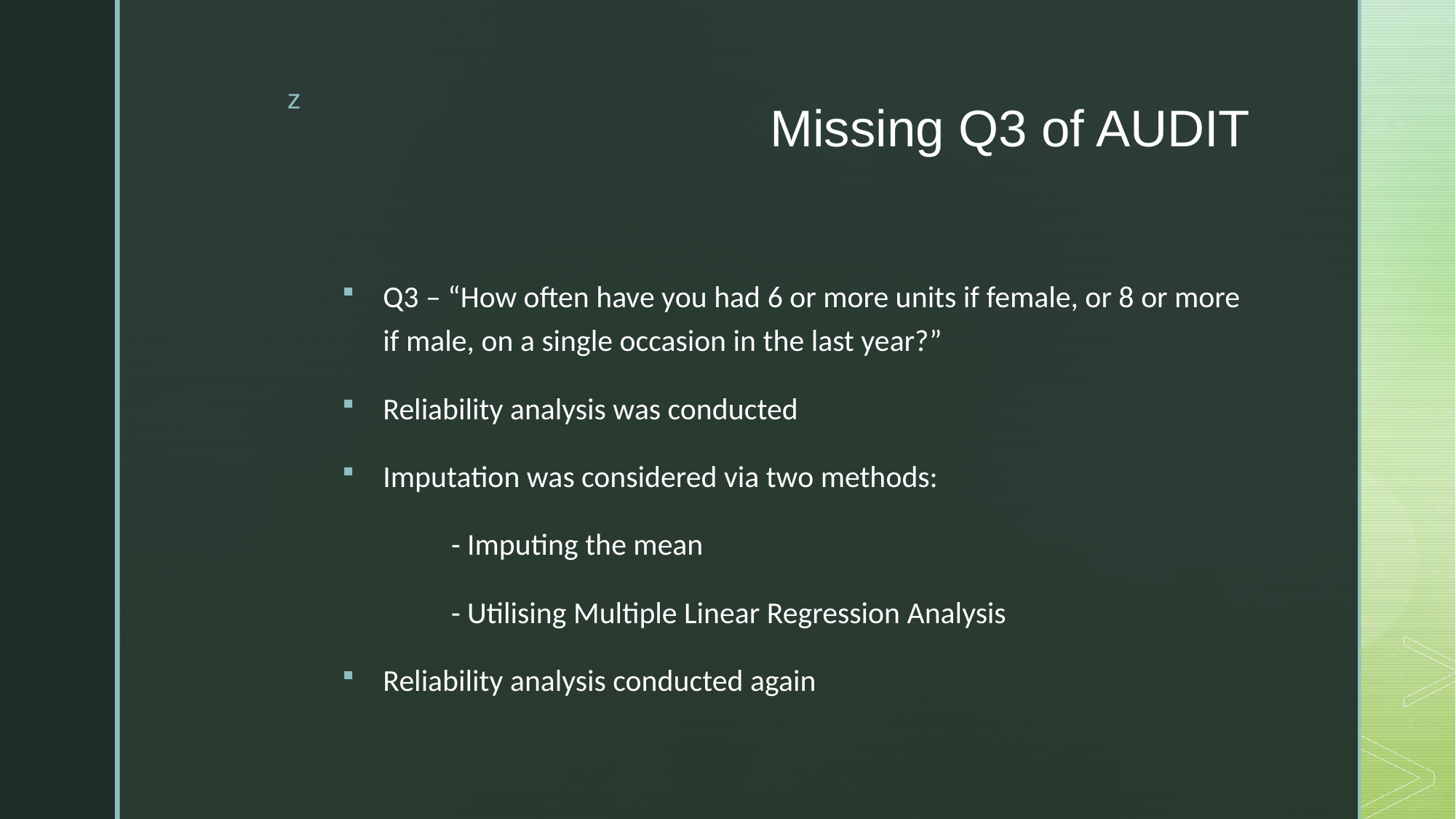

# Missing Q3 of AUDIT
Q3 – “How often have you had 6 or more units if female, or 8 or more if male, on a single occasion in the last year?”
Reliability analysis was conducted
Imputation was considered via two methods:
	- Imputing the mean
	- Utilising Multiple Linear Regression Analysis
Reliability analysis conducted again